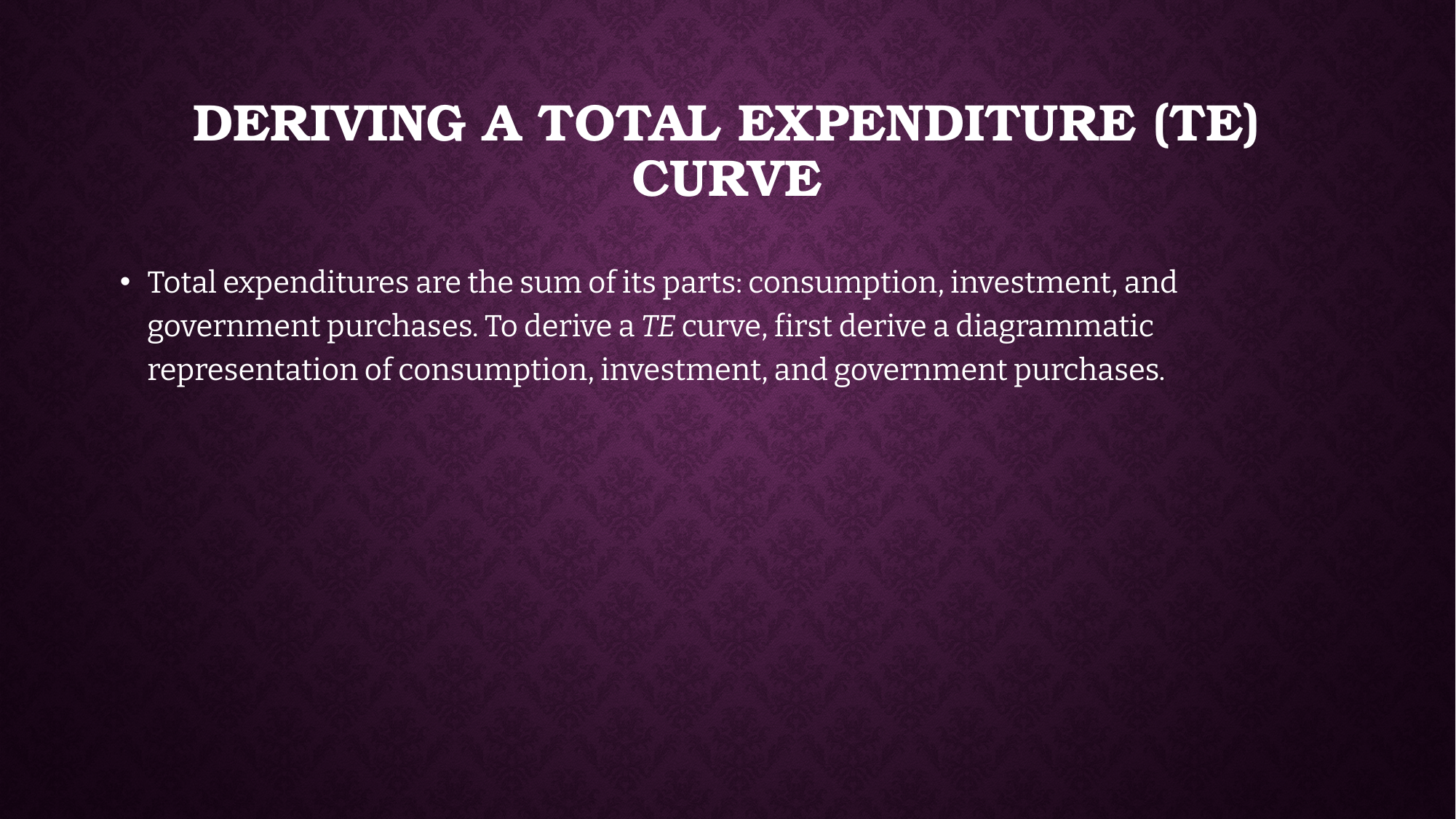

# Deriving a Total Expenditure (TE) curve
Total expenditures are the sum of its parts: consumption, investment, and government purchases. To derive a TE curve, first derive a diagrammatic representation of consumption, investment, and government purchases.